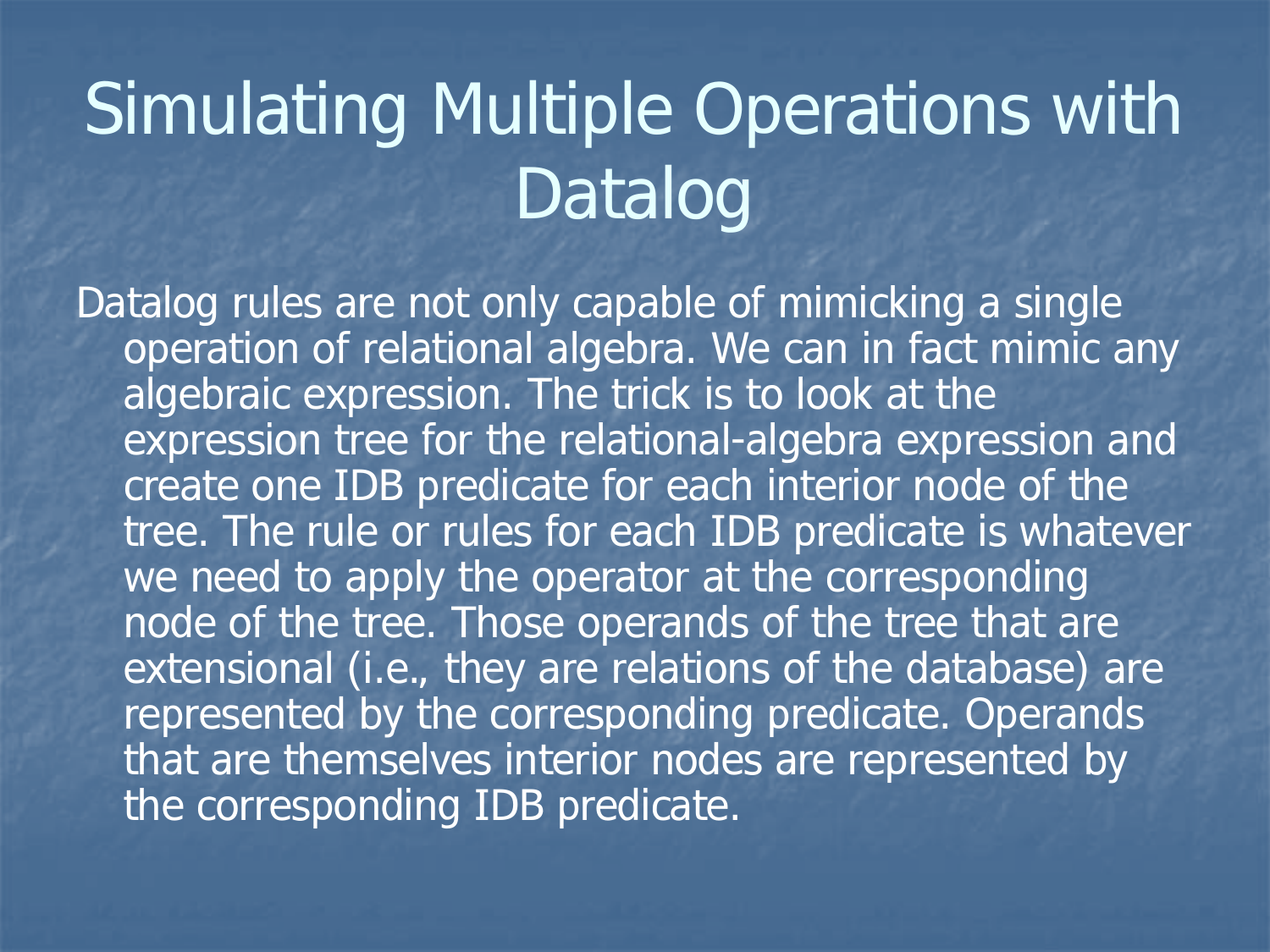

# Simulating Multiple Operations with Datalog
Datalog rules are not only capable of mimicking a single operation of relational algebra. We can in fact mimic any algebraic expression. The trick is to look at the expression tree for the relational-algebra expression and create one IDB predicate for each interior node of the tree. The rule or rules for each IDB predicate is whatever we need to apply the operator at the corresponding node of the tree. Those operands of the tree that are extensional (i.e., they are relations of the database) are represented by the corresponding predicate. Operands that are themselves interior nodes are represented by the corresponding IDB predicate.